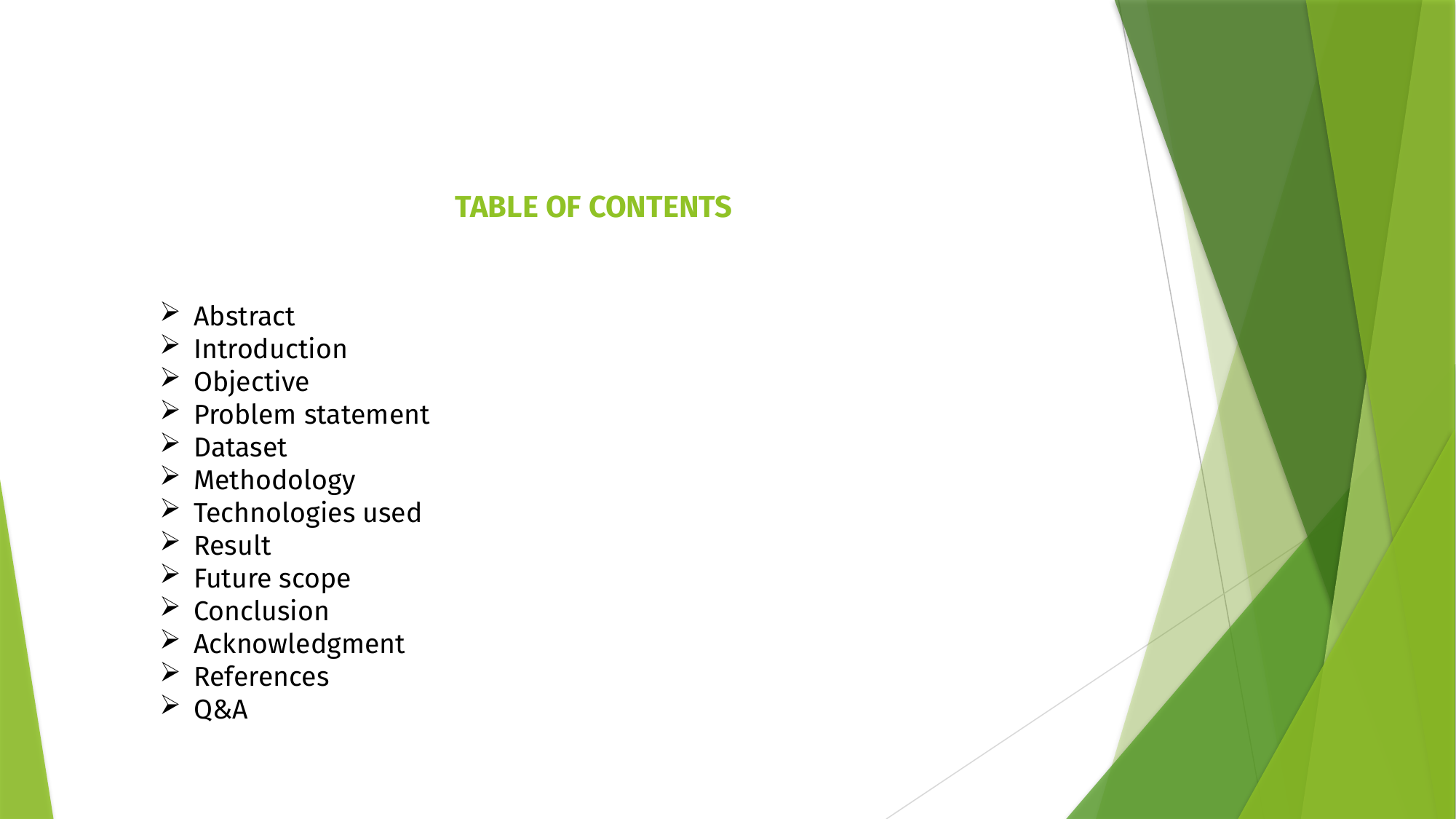

# TABLE OF CONTENTS

Abstract
Introduction
Objective
Problem statement
Dataset
Methodology
Technologies used
Result
Future scope
Conclusion
Acknowledgment
References
Q&A
2